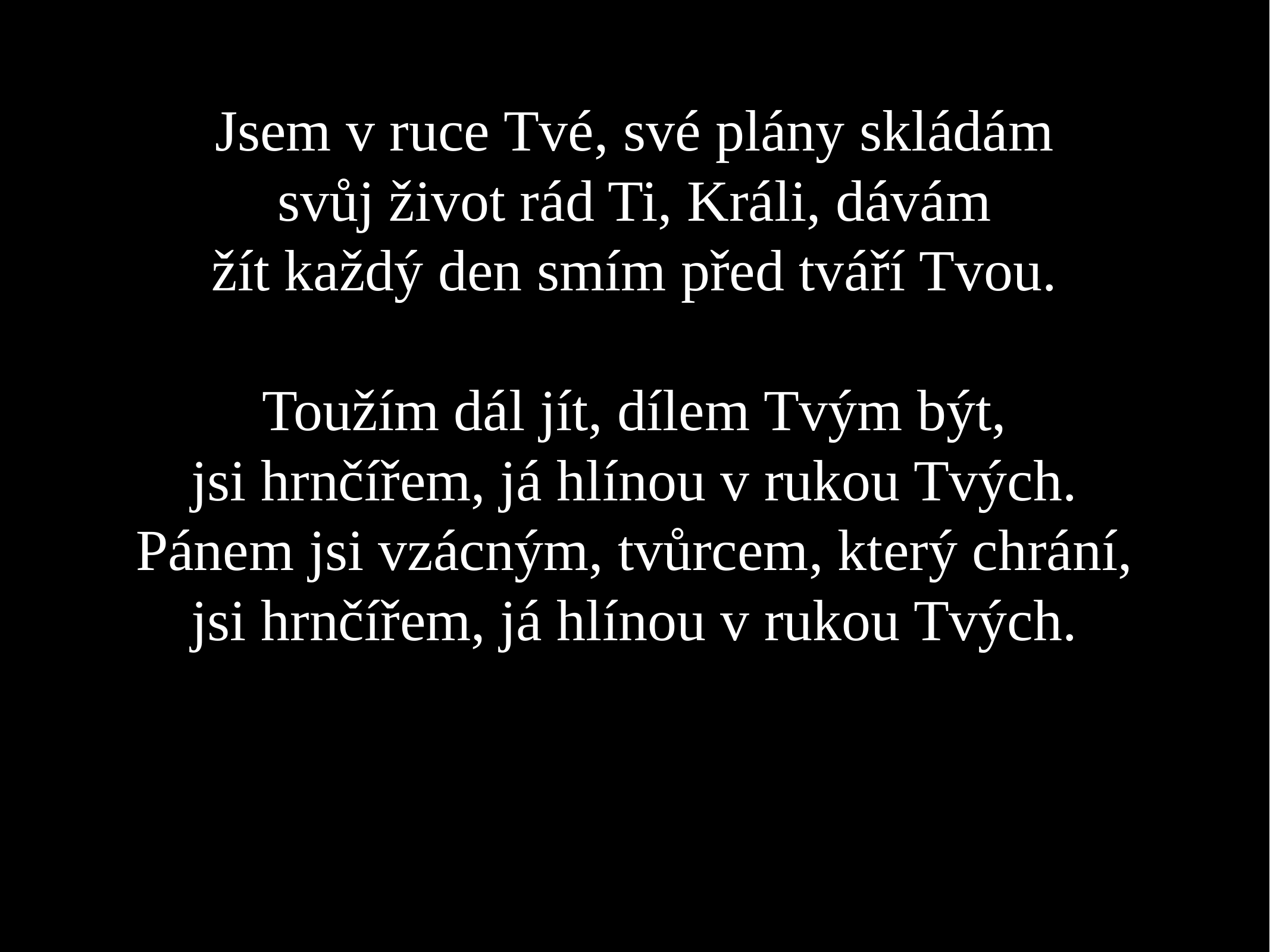

Jsem v ruce Tvé, své plány skládám
svůj život rád Ti, Králi, dávám
žít každý den smím před tváří Tvou.

Toužím dál jít, dílem Tvým být,
jsi hrnčířem, já hlínou v rukou Tvých.
Pánem jsi vzácným, tvůrcem, který chrání,
jsi hrnčířem, já hlínou v rukou Tvých.